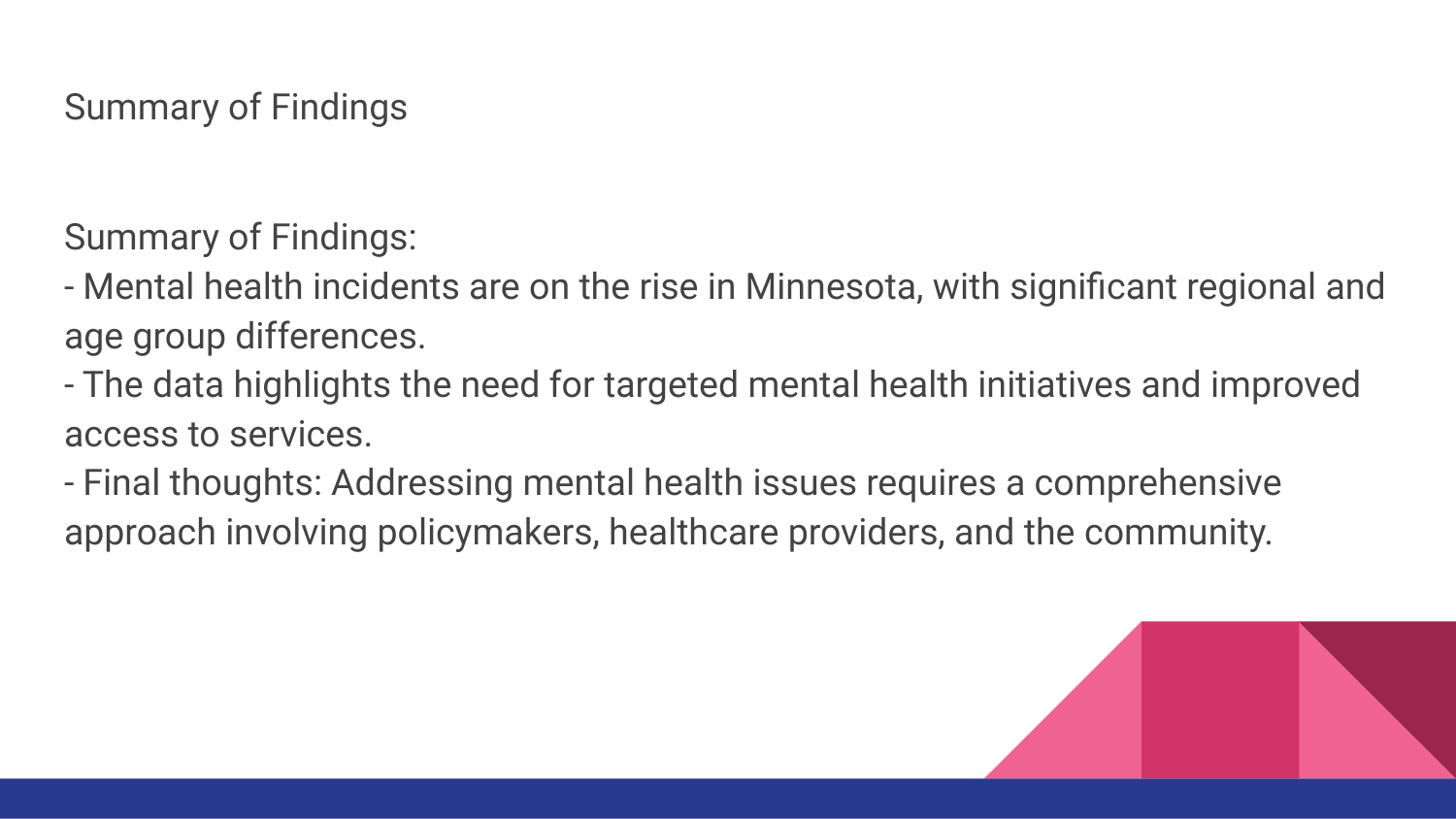

# Summary of Findings
Summary of Findings:
- Mental health incidents are on the rise in Minnesota, with significant regional and age group differences.
- The data highlights the need for targeted mental health initiatives and improved access to services.
- Final thoughts: Addressing mental health issues requires a comprehensive approach involving policymakers, healthcare providers, and the community.